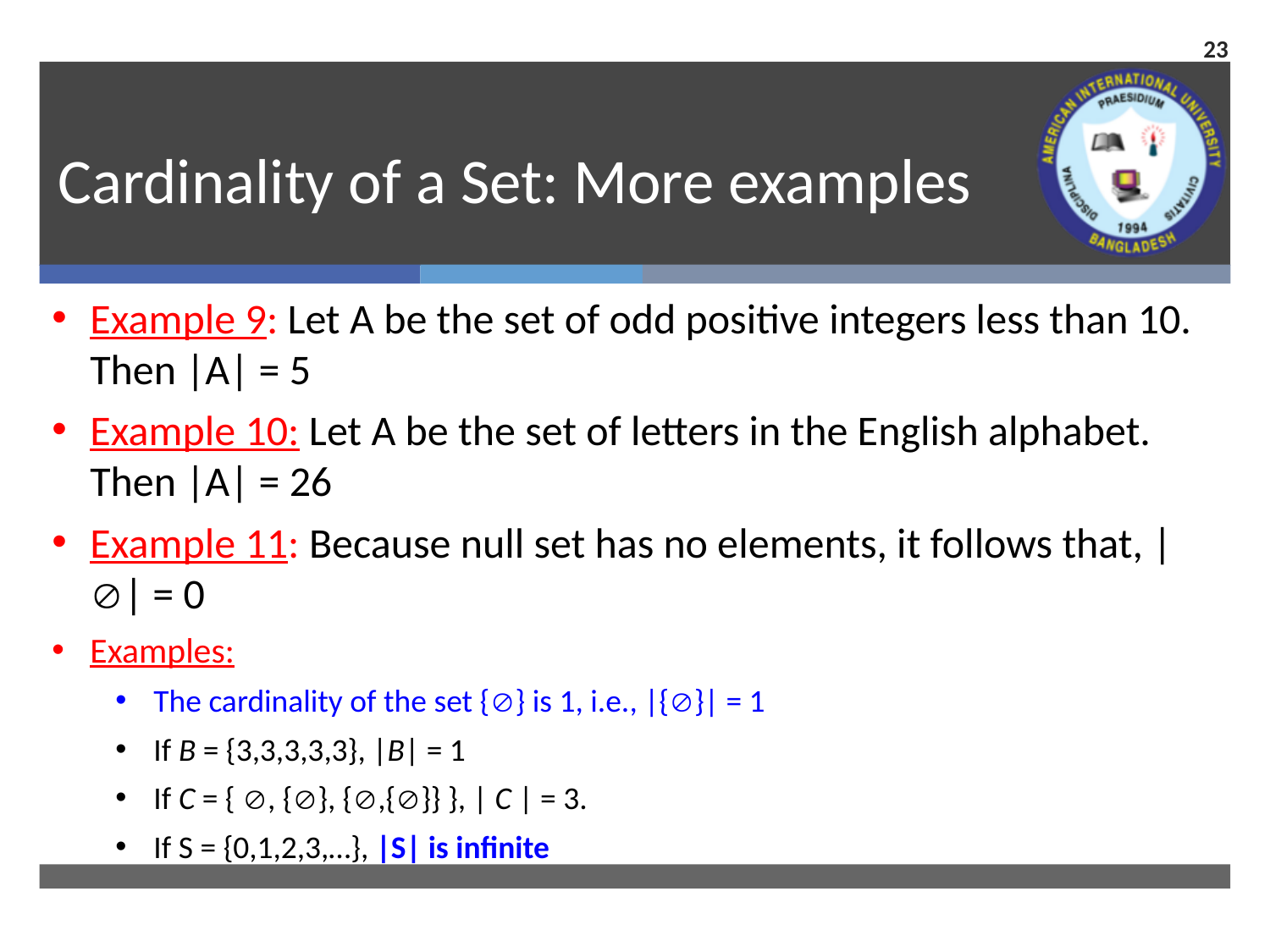

23
# Cardinality of a Set: More examples
Example 9: Let A be the set of odd positive integers less than 10. Then |A| = 5
Example 10: Let A be the set of letters in the English alphabet. Then |A| = 26
Example 11: Because null set has no elements, it follows that, |∅| = 0
Examples:
The cardinality of the set {∅} is 1, i.e., |{∅}| = 1
If B = {3,3,3,3,3}, |B| = 1
If C = { ∅, {∅}, {∅,{∅}} }, | C | = 3.
If S = {0,1,2,3,…}, |S| is infinite